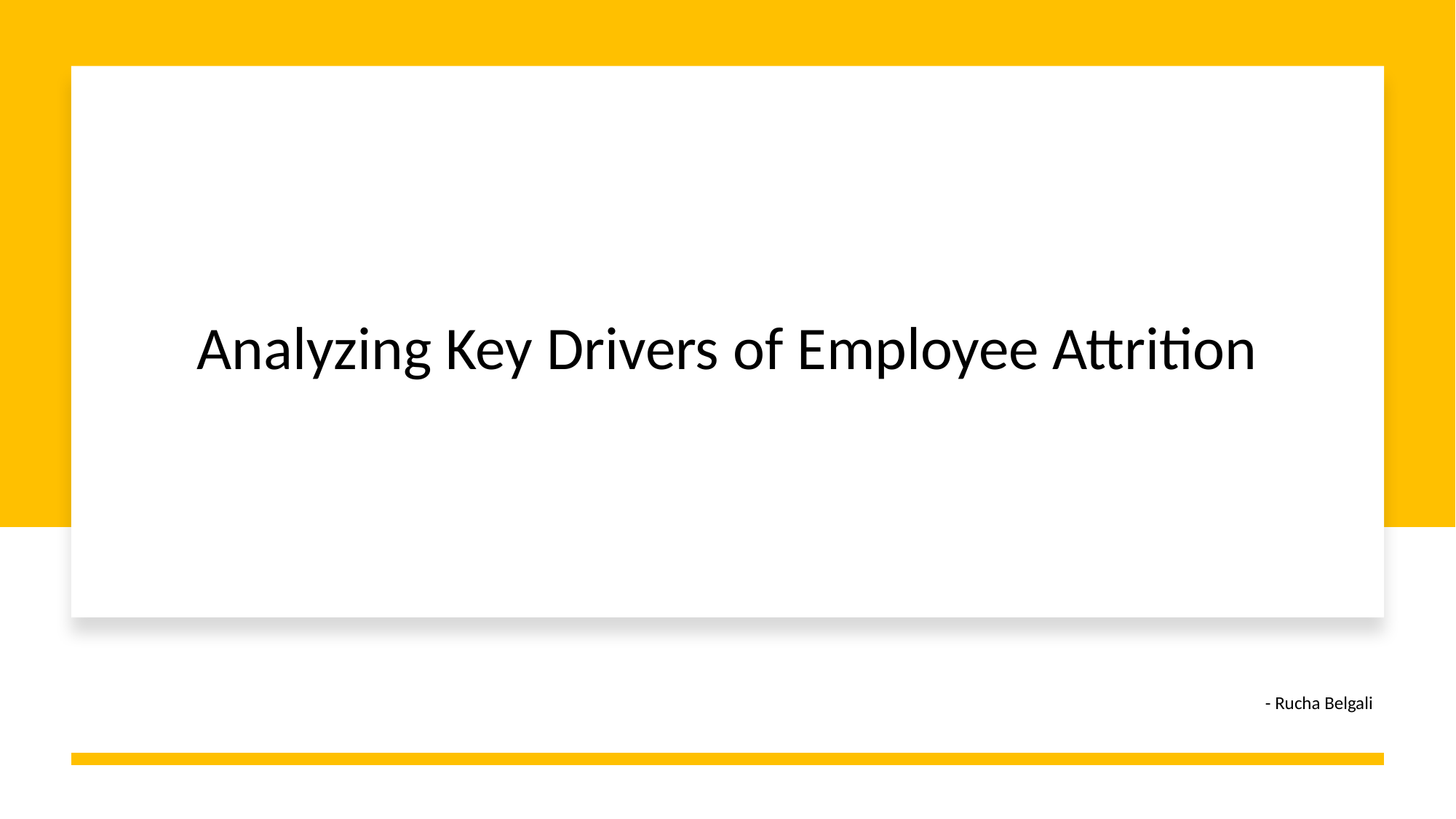

# Analyzing Key Drivers of Employee Attrition
- Rucha Belgali